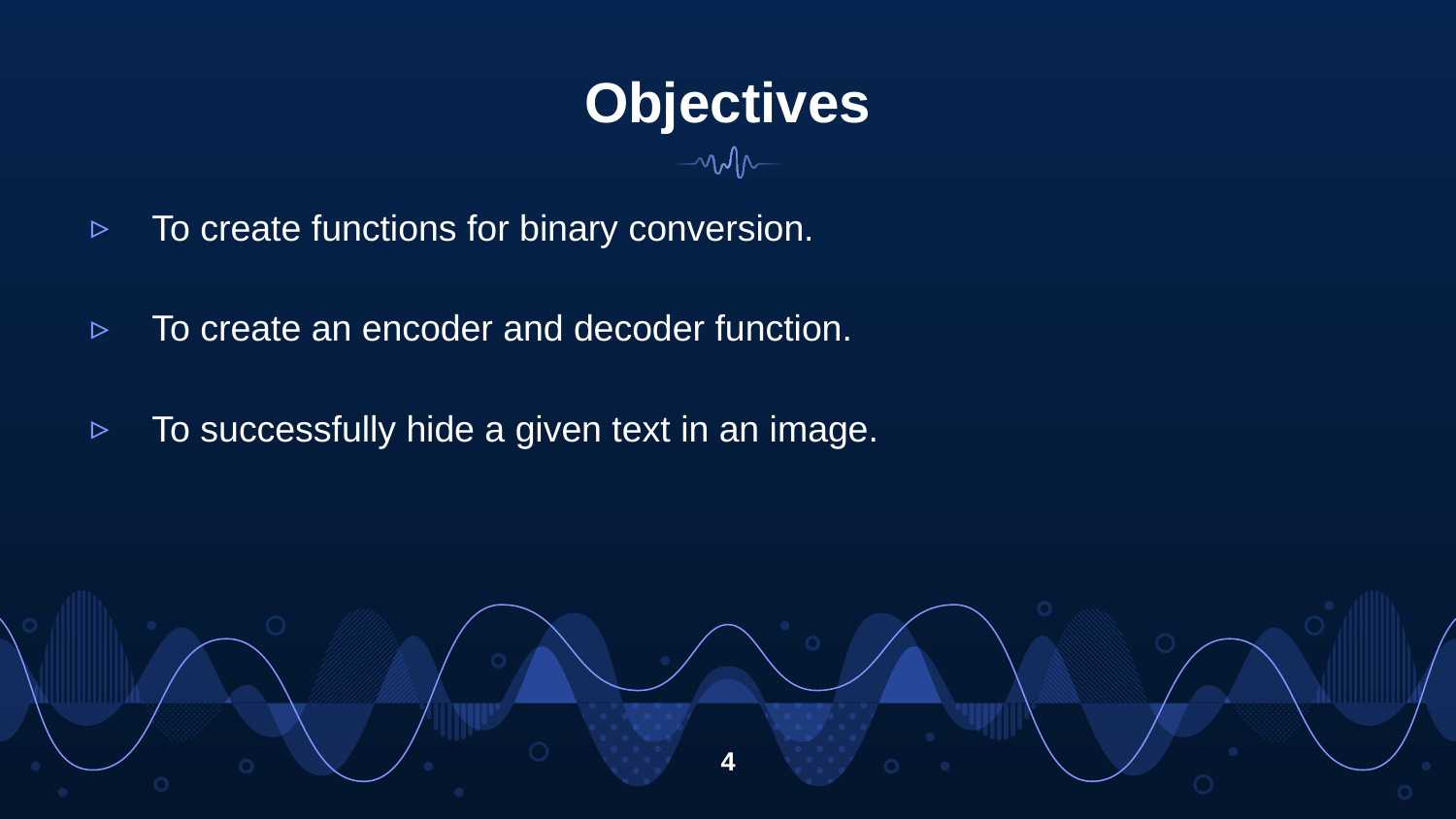

# Objectives
To create functions for binary conversion.

To create an encoder and decoder function.

To successfully hide a given text in an image.

4